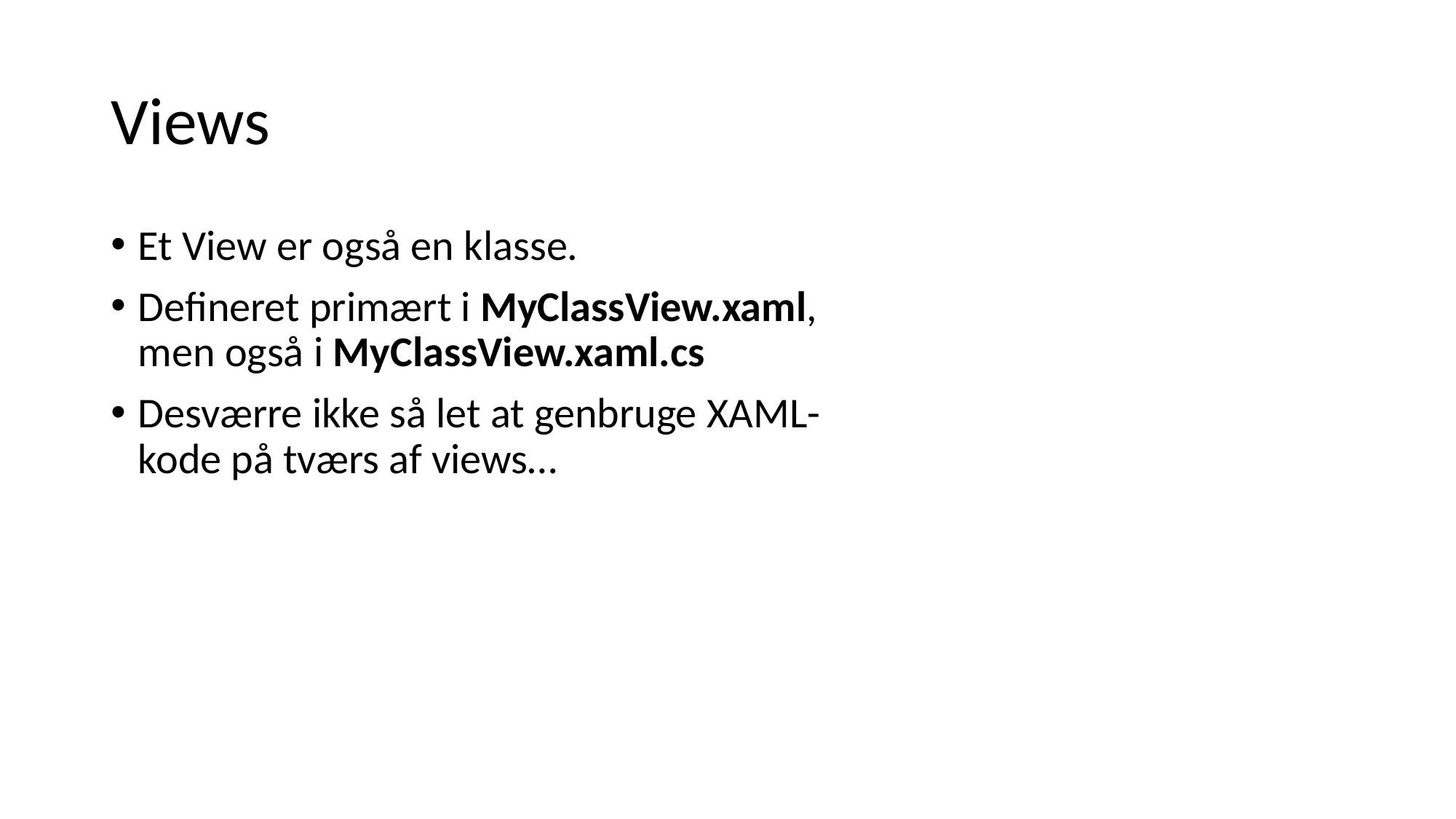

# Views
Et View er også en klasse.
Defineret primært i MyClassView.xaml, men også i MyClassView.xaml.cs
Desværre ikke så let at genbruge XAML-kode på tværs af views…